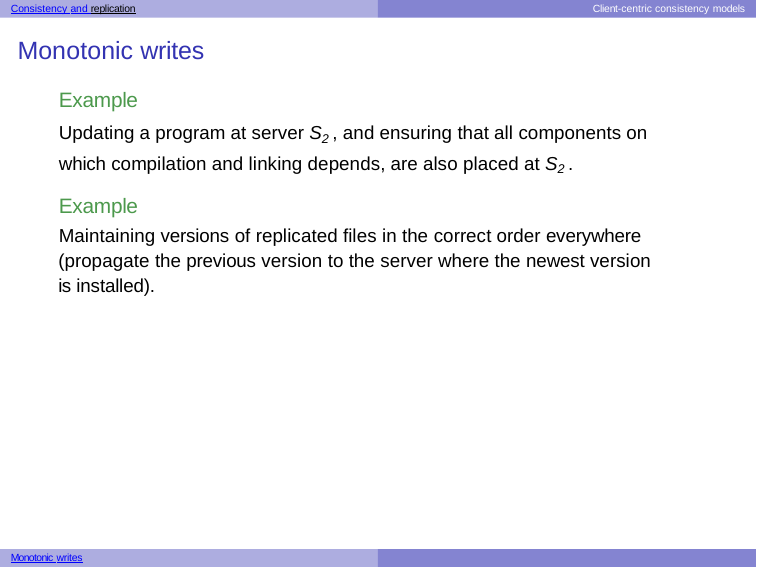

Consistency and replication	Client-centric consistency models
# Monotonic writes
Example
Updating a program at server S2 , and ensuring that all components on which compilation and linking depends, are also placed at S2 .
Example
Maintaining versions of replicated files in the correct order everywhere (propagate the previous version to the server where the newest version is installed).

Monotonic writes